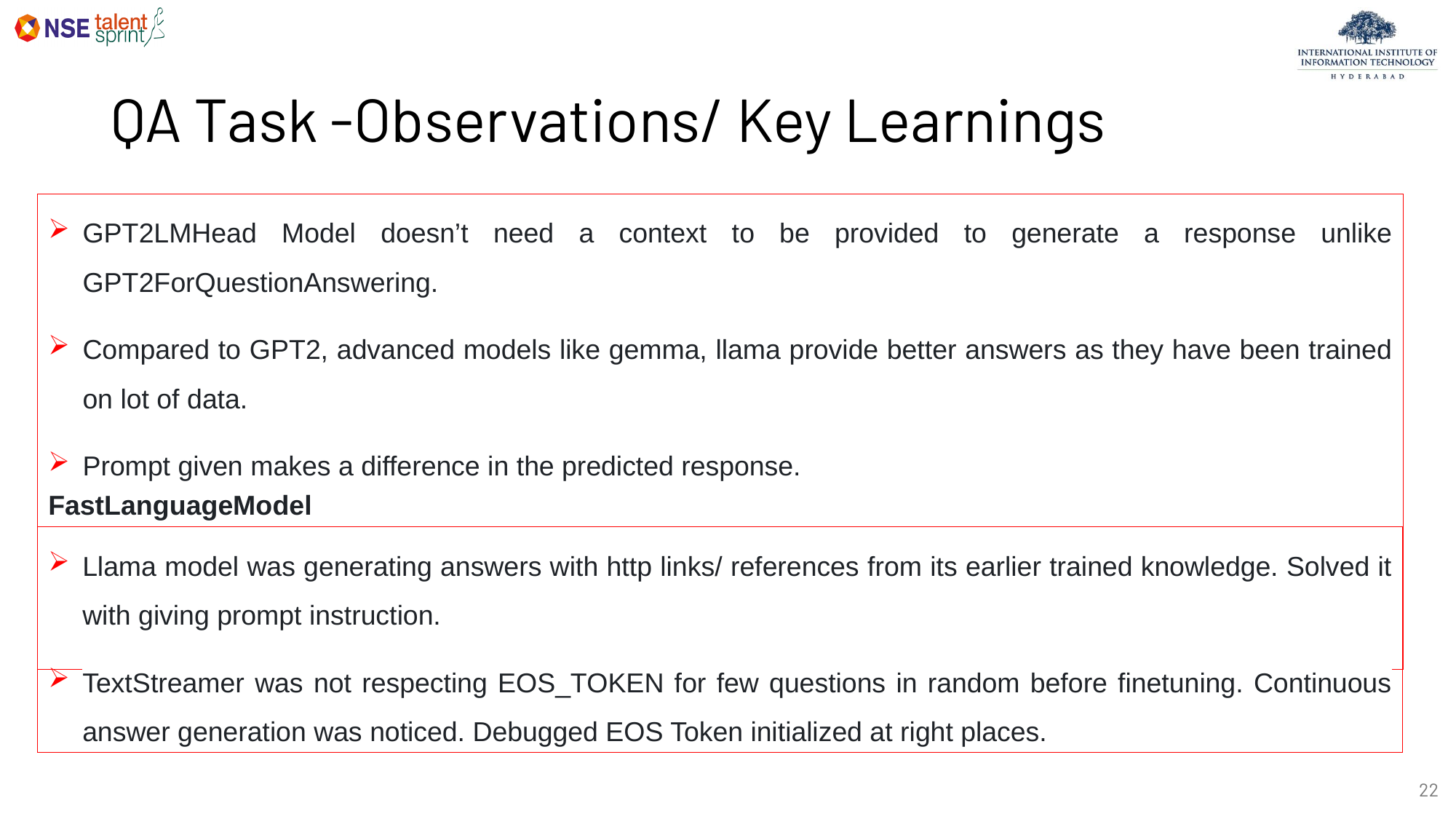

# QA Task -Observations/ Key Learnings
GPT2LMHead Model doesn’t need a context to be provided to generate a response unlike GPT2ForQuestionAnswering.
Compared to GPT2, advanced models like gemma, llama provide better answers as they have been trained on lot of data.
Prompt given makes a difference in the predicted response.
FastLanguageModel
Llama model was generating answers with http links/ references from its earlier trained knowledge. Solved it with giving prompt instruction.
TextStreamer was not respecting EOS_TOKEN for few questions in random before finetuning. Continuous answer generation was noticed. Debugged EOS Token initialized at right places.
22